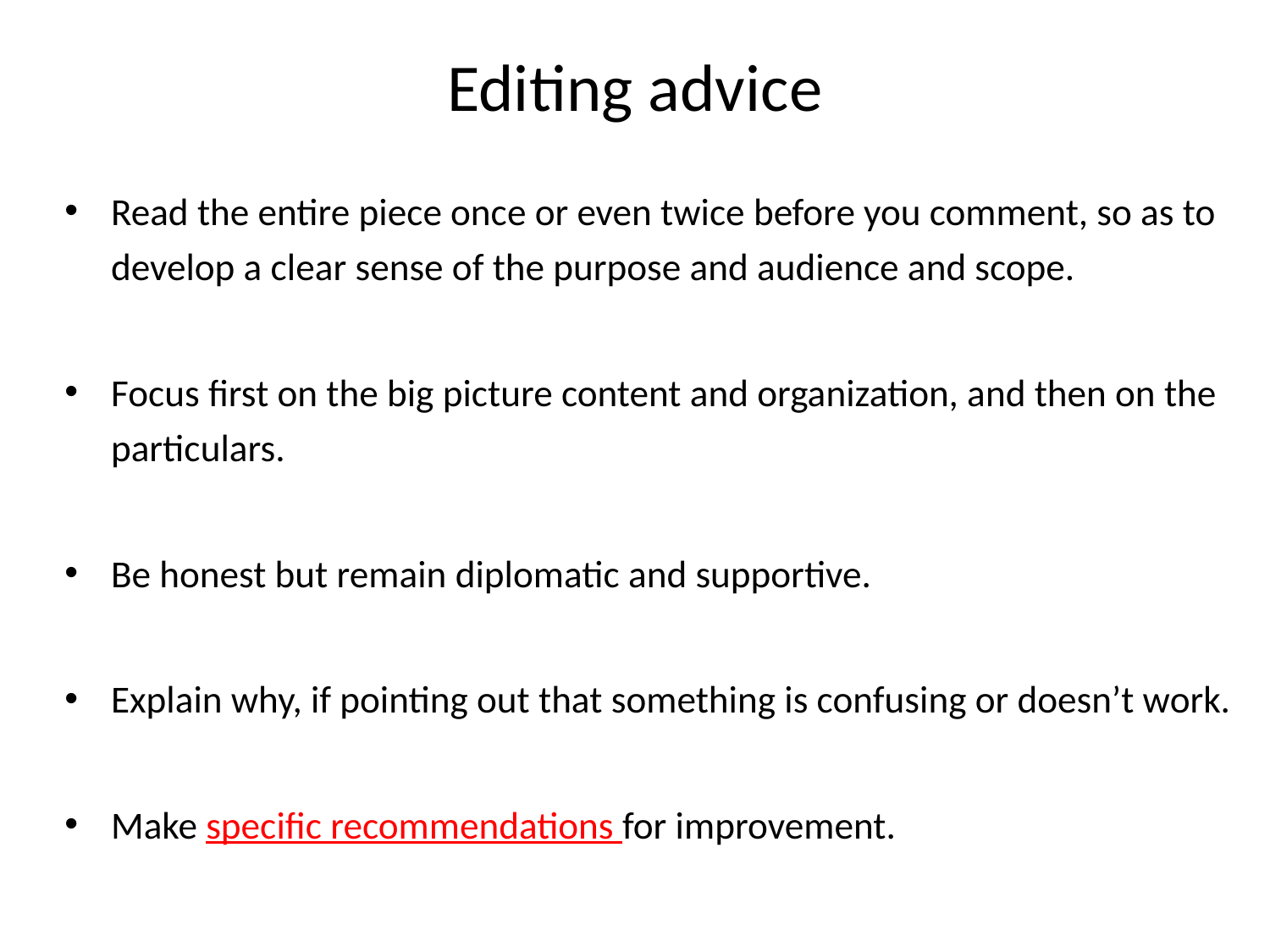

# Editing advice
Read the entire piece once or even twice before you comment, so as to develop a clear sense of the purpose and audience and scope.

Focus first on the big picture content and organization, and then on the particulars.

Be honest but remain diplomatic and supportive.

Explain why, if pointing out that something is confusing or doesn’t work.

Make specific recommendations for improvement.